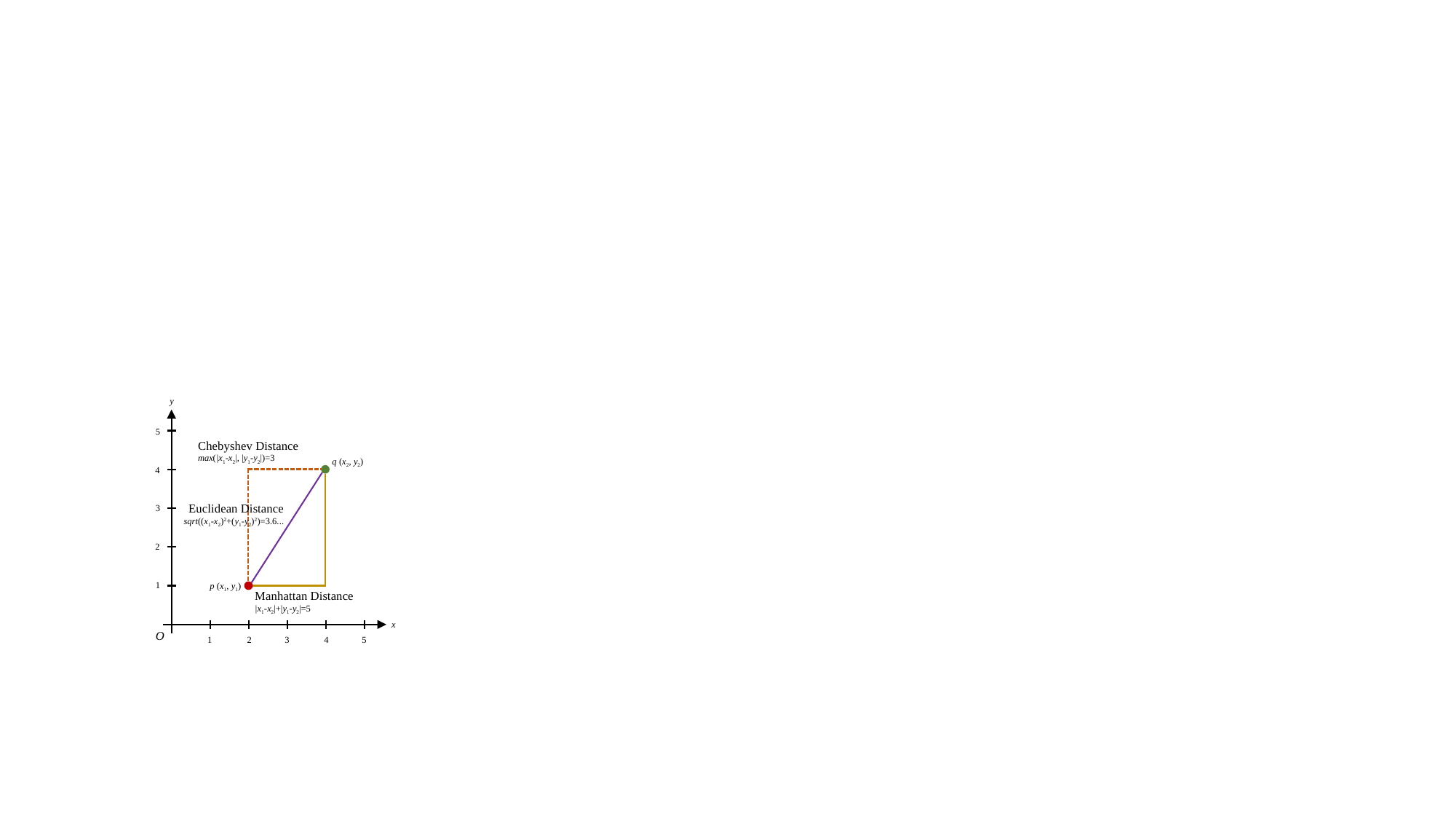

y
5
Chebyshev Distance
max(|x1-x2|, |y1-y2|)=3
q (x2, y2)
4

Euclidean Distance
sqrt((x1-x2)2+(y1-y2)2)=3.6...
3
2
1
p (x1, y1)

Manhattan Distance
|x1-x2|+|y1-y2|=5
x
O
1
2
3
4
5